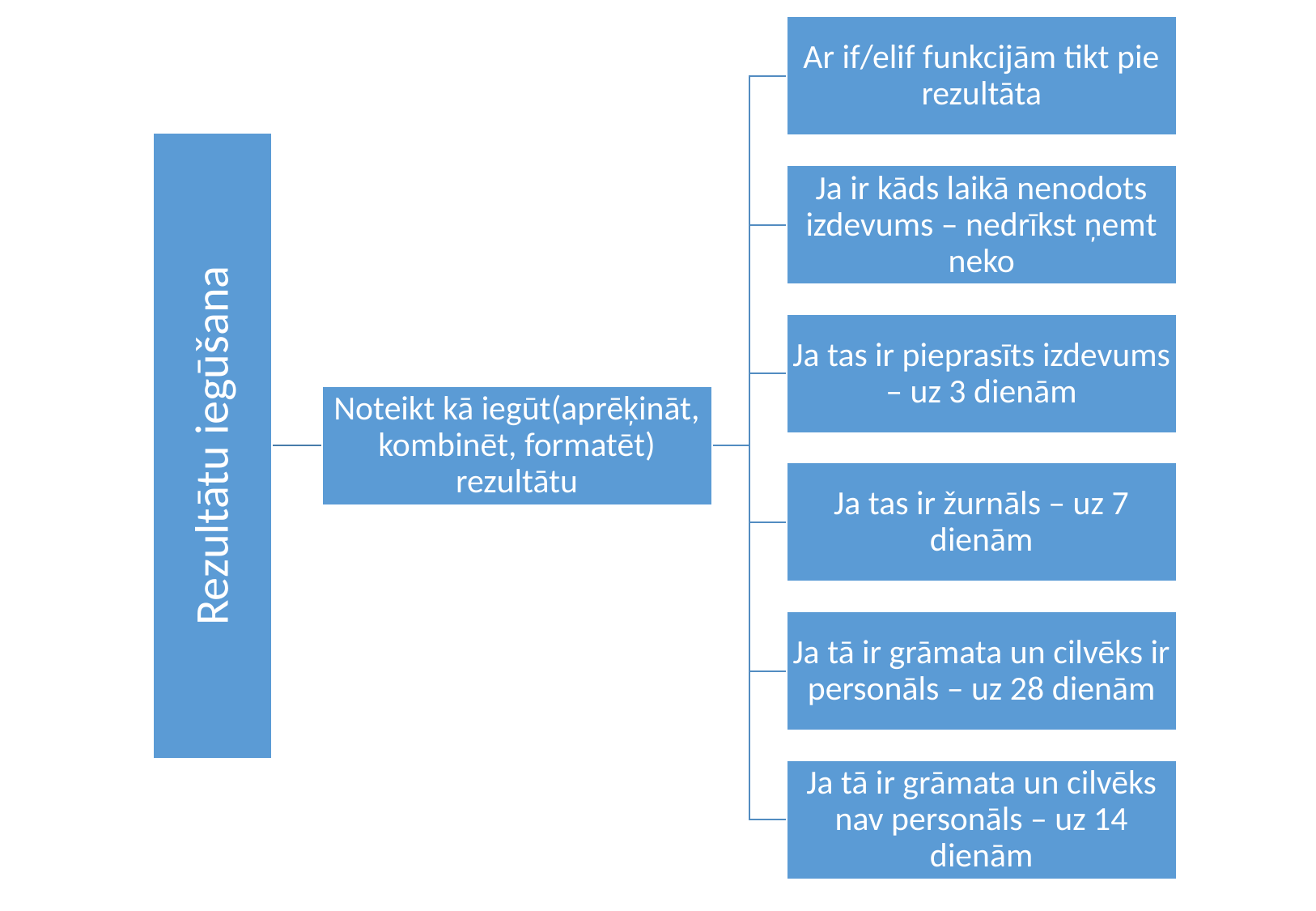

Rezultātu iegūšana
Noteikt kā iegūt(aprēķināt, kombinēt, formatēt) rezultātu
Ar if/elif funkcijām tikt pie rezultāta
Ja ir kāds laikā nenodots izdevums – nedrīkst ņemt neko
Ja tas ir pieprasīts izdevums – uz 3 dienām
Ja tas ir žurnāls – uz 7 dienām
Ja tā ir grāmata un cilvēks ir personāls – uz 28 dienām
Ja tā ir grāmata un cilvēks nav personāls – uz 14 dienām